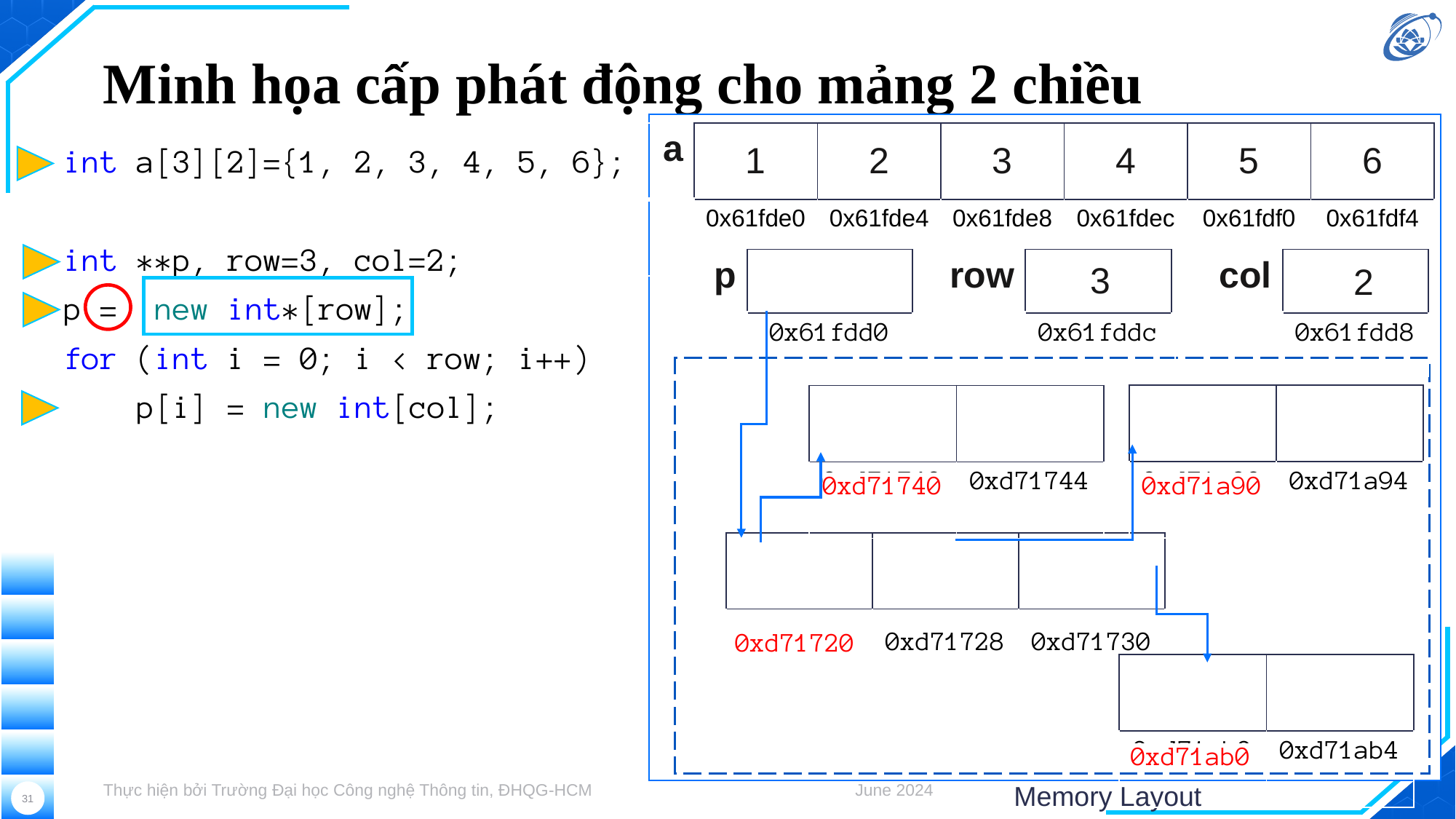

# Minh họa cấp phát động cho mảng 2 chiều

| a | 1 | 2 | 3 | 4 | 5 | 6 |
| --- | --- | --- | --- | --- | --- | --- |
|  | 0x61fde0 | 0x61fde4 | 0x61fde8 | 0x61fdec | 0x61fdf0 | 0x61fdf4 |
int a[3][2]={1, 2, 3, 4, 5, 6};

int **p, row=3, col=2;
p =  new int*[row];
for (int i = 0; i < row; i++)
    p[i] = new int[col];

| p |  |
| --- | --- |
|  | 0x61fdd0 |
| row |  |
| --- | --- |
|  | 0x61fddc |
| col |  |
| --- | --- |
|  | 0x61fdd8 |
3
2

|  |  |
| --- | --- |
| 0xd71a90 | 0xd71a94 |
|  |  |
| --- | --- |
| 0xd71740 | 0xd71744 |

0xd71740
0xd71a90
|  |  |  |
| --- | --- | --- |
| 0xd71720 | 0xd71728 | 0xd71730 |
0xd71720
|  |  |
| --- | --- |
| 0xd71ab0 | 0xd71ab4 |
0xd71ab0
Memory Layout
Thực hiện bởi Trường Đại học Công nghệ Thông tin, ĐHQG-HCM
June 2024
31